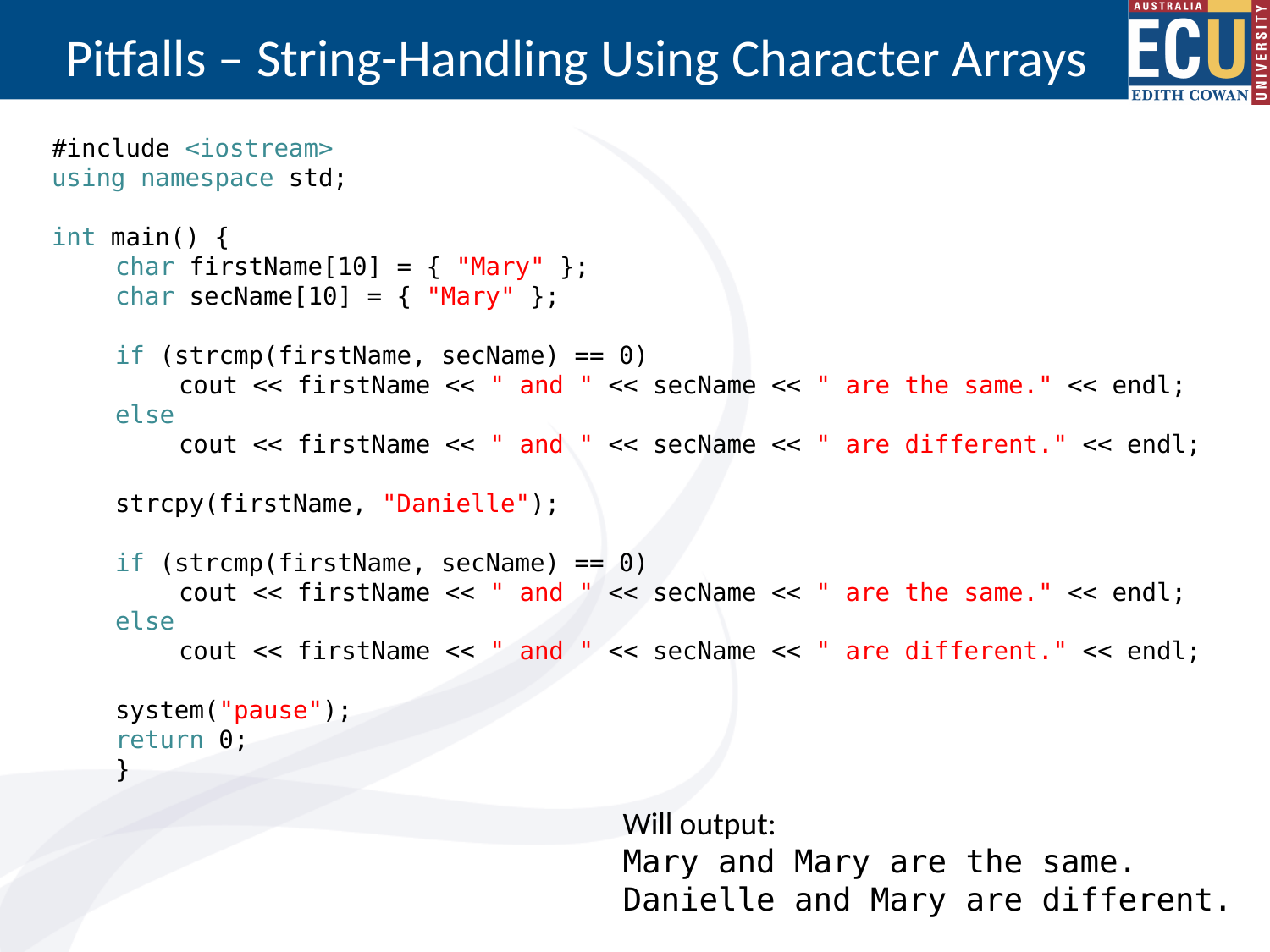

# Pitfalls – String-Handling Using Character Arrays
#include <iostream>
using namespace std;

int main() {
char firstName[10] = { "Mary" };
char secName[10] = { "Mary" };

if (strcmp(firstName, secName) == 0)
cout << firstName << " and " << secName << " are the same." << endl;
else
cout << firstName << " and " << secName << " are different." << endl;

strcpy(firstName, "Danielle");

if (strcmp(firstName, secName) == 0)
cout << firstName << " and " << secName << " are the same." << endl;
else
cout << firstName << " and " << secName << " are different." << endl;

system("pause");
return 0;
}
Will output:
Mary and Mary are the same.
Danielle and Mary are different.